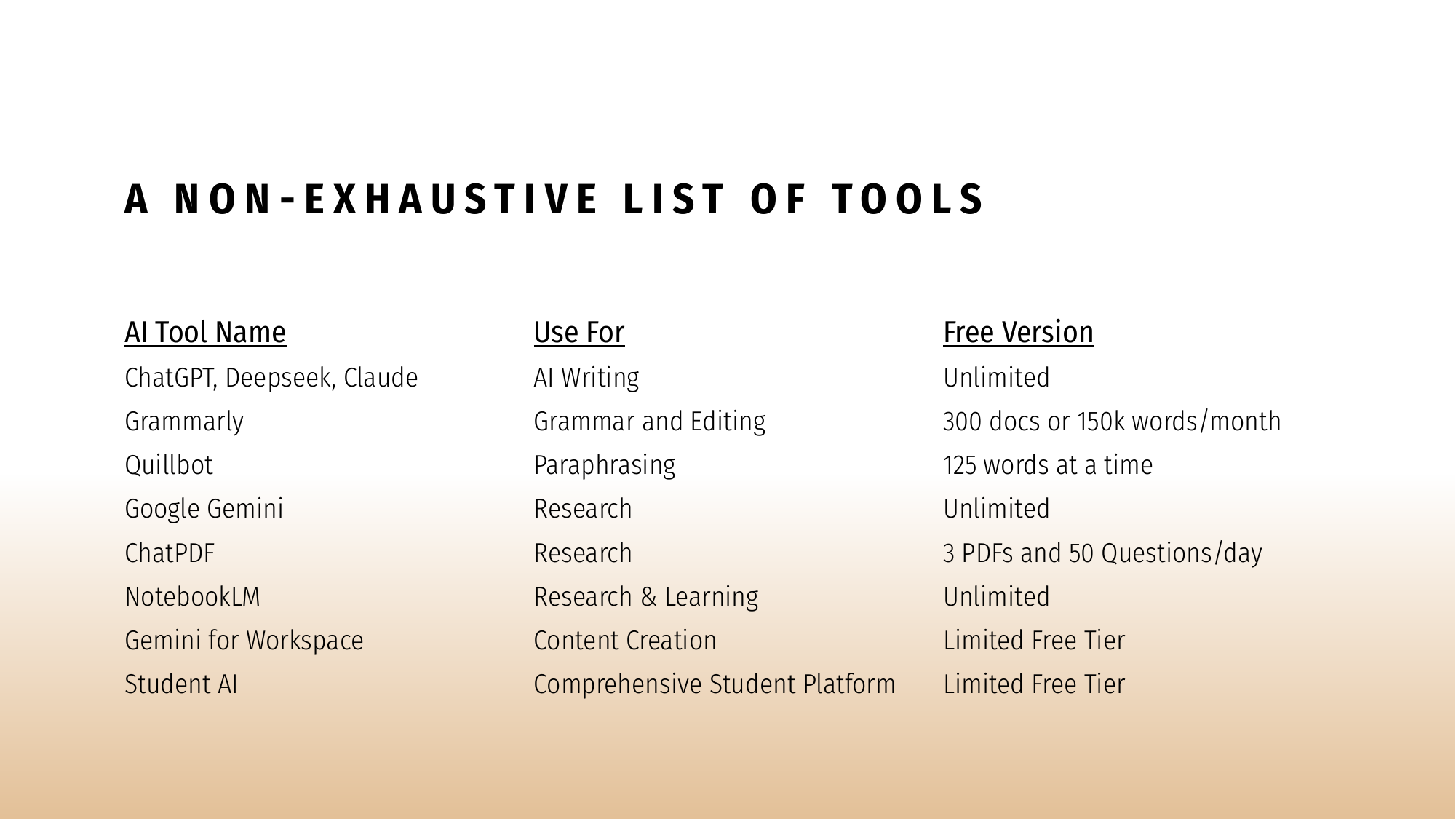

# A Non-exhaustive list of tools
| AI Tool Name | Use For | Free Version |
| --- | --- | --- |
| ChatGPT, Deepseek, Claude | AI Writing | Unlimited |
| Grammarly | Grammar and Editing | 300 docs or 150k words/month |
| Quillbot | Paraphrasing | 125 words at a time |
| Google Gemini | Research | Unlimited |
| ChatPDF | Research | 3 PDFs and 50 Questions/day |
| NotebookLM | Research & Learning | Unlimited |
| Gemini for Workspace | Content Creation | Limited Free Tier |
| Student AI | Comprehensive Student Platform | Limited Free Tier |